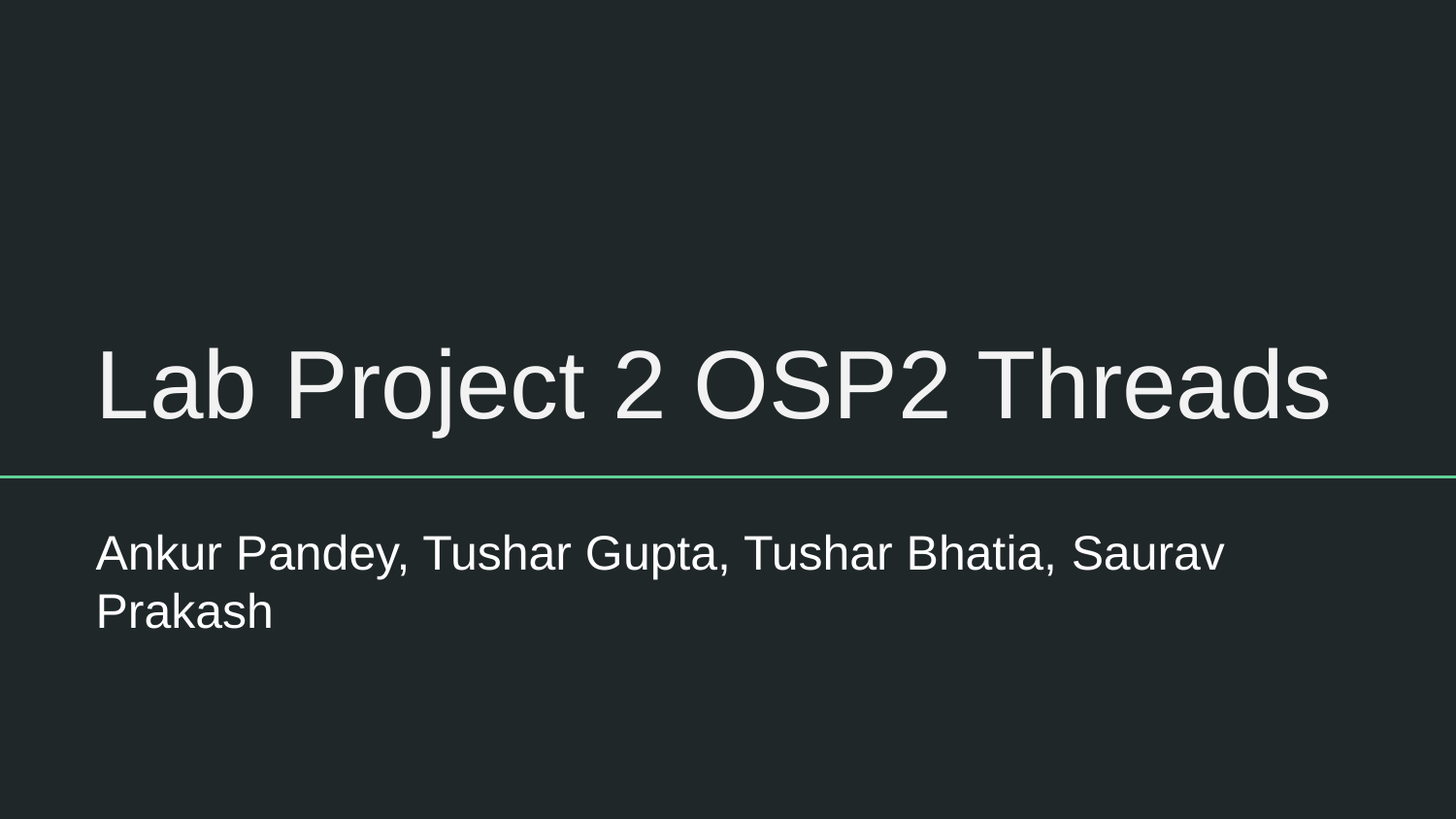

# Lab Project 2 OSP2 Threads
Ankur Pandey, Tushar Gupta, Tushar Bhatia, Saurav Prakash